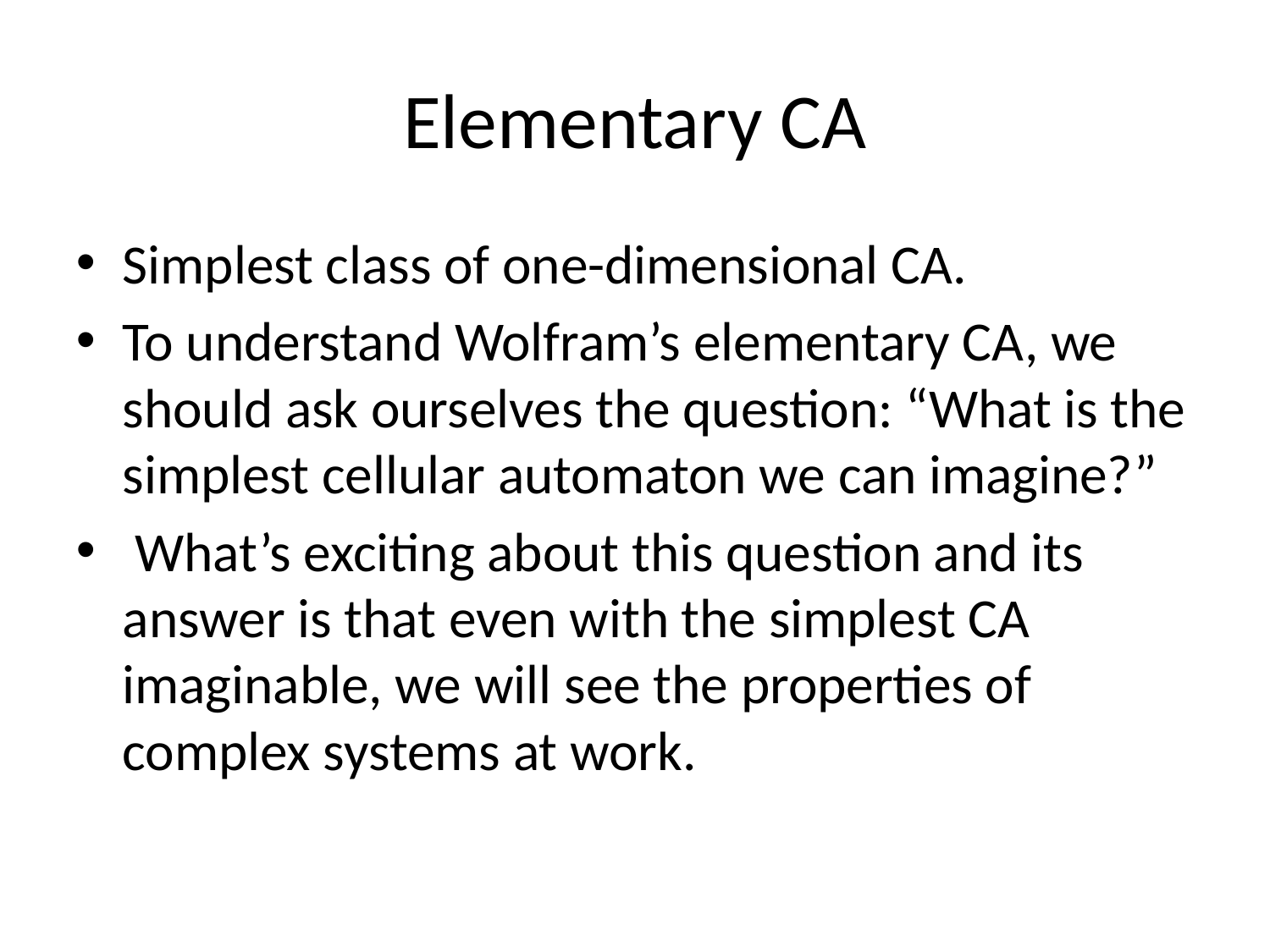

Elementary CA
Simplest class of one-dimensional CA.
To understand Wolfram’s elementary CA, we should ask ourselves the question: “What is the simplest cellular automaton we can imagine?”
 What’s exciting about this question and its answer is that even with the simplest CA imaginable, we will see the properties of complex systems at work.